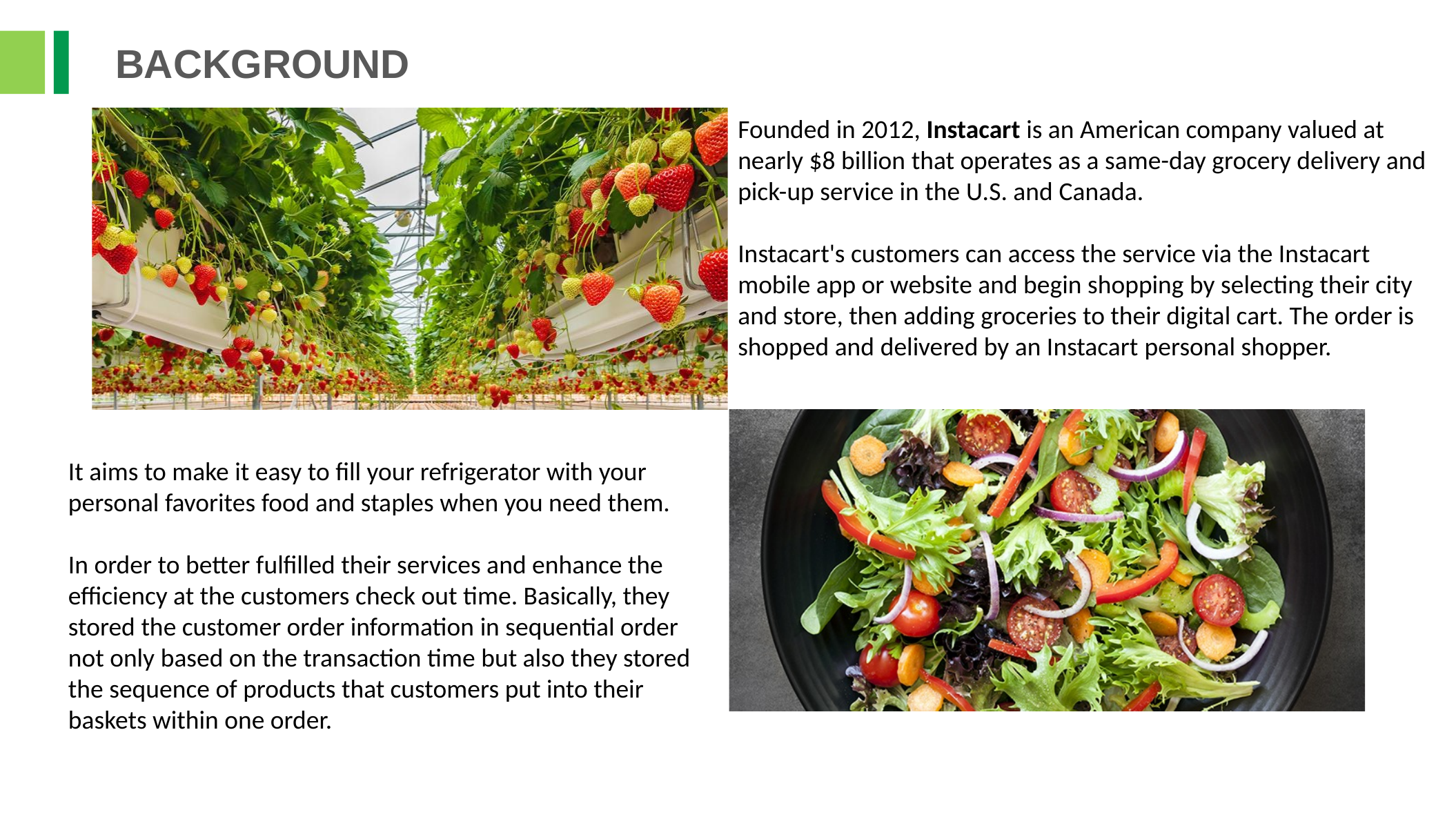

BACKGROUND
Founded in 2012, Instacart is an American company valued at nearly $8 billion that operates as a same-day grocery delivery and pick-up service in the U.S. and Canada.

Instacart's customers can access the service via the Instacart mobile app or website and begin shopping by selecting their city and store, then adding groceries to their digital cart. The order is shopped and delivered by an Instacart personal shopper.

It aims to make it easy to fill your refrigerator with your personal favorites food and staples when you need them.

In order to better fulfilled their services and enhance the efficiency at the customers check out time. Basically, they stored the customer order information in sequential order not only based on the transaction time but also they stored the sequence of products that customers put into their baskets within one order.